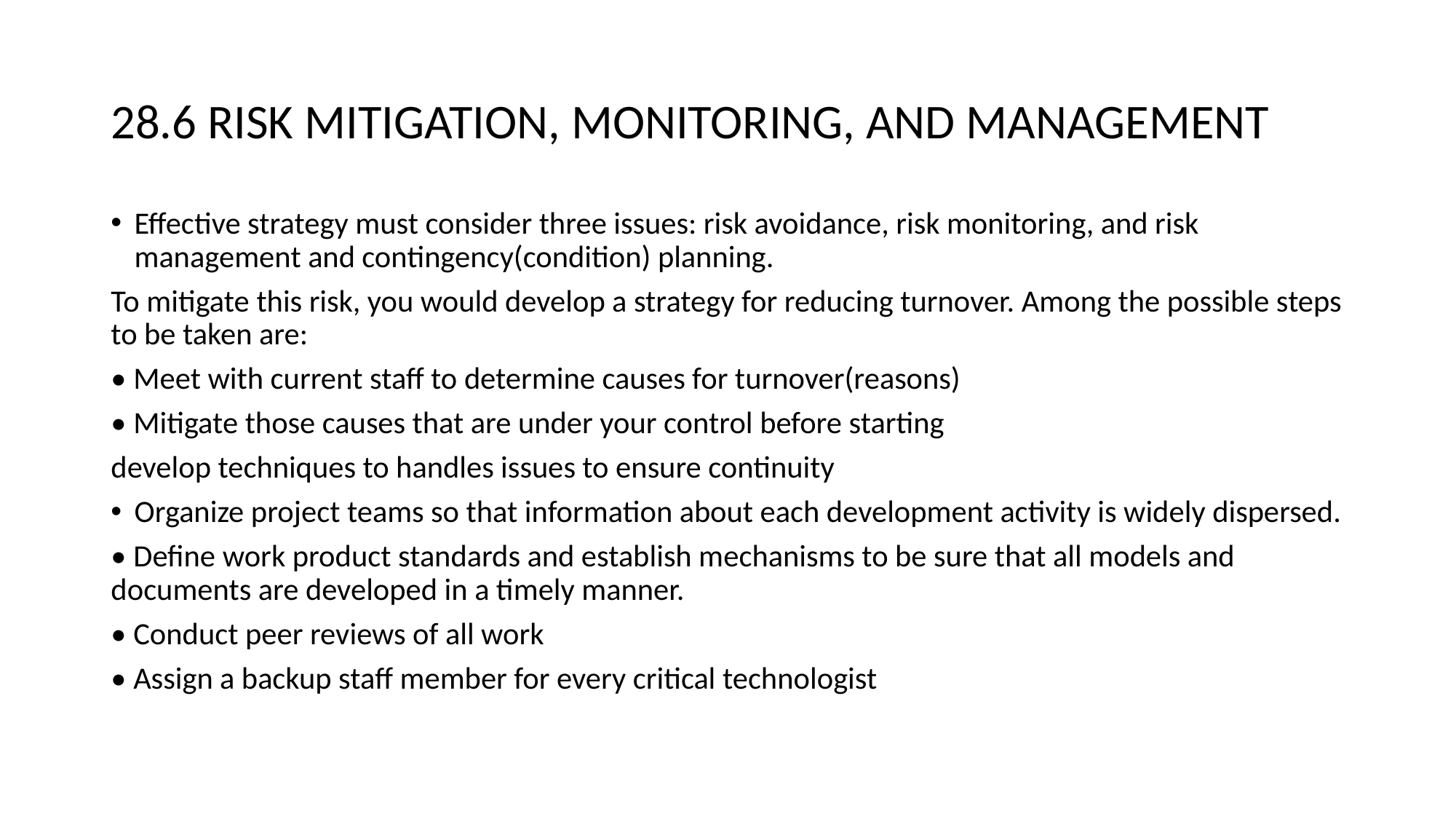

# 28.6 RISK MITIGATION, MONITORING, AND MANAGEMENT
Effective strategy must consider three issues: risk avoidance, risk monitoring, and risk management and contingency(condition) planning.
To mitigate this risk, you would develop a strategy for reducing turnover. Among the possible steps to be taken are:
• Meet with current staff to determine causes for turnover(reasons)
• Mitigate those causes that are under your control before starting
develop techniques to handles issues to ensure continuity
Organize project teams so that information about each development activity is widely dispersed.
• Define work product standards and establish mechanisms to be sure that all models and documents are developed in a timely manner.
• Conduct peer reviews of all work
• Assign a backup staff member for every critical technologist